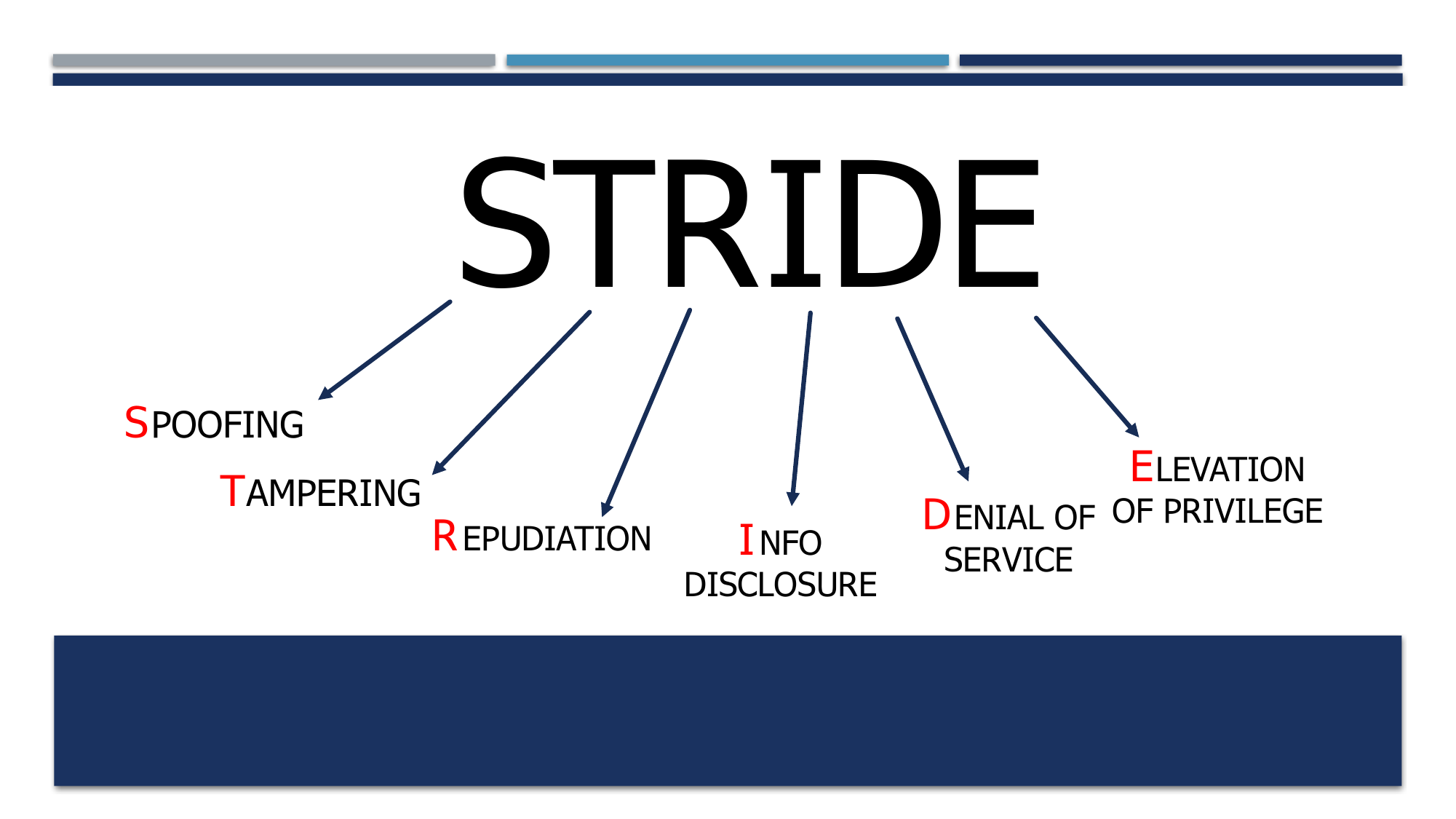

# STRIDE

SPOOFING
Tampering
Elevation of privilege
Info disclosure
Repudiation
Denial of service